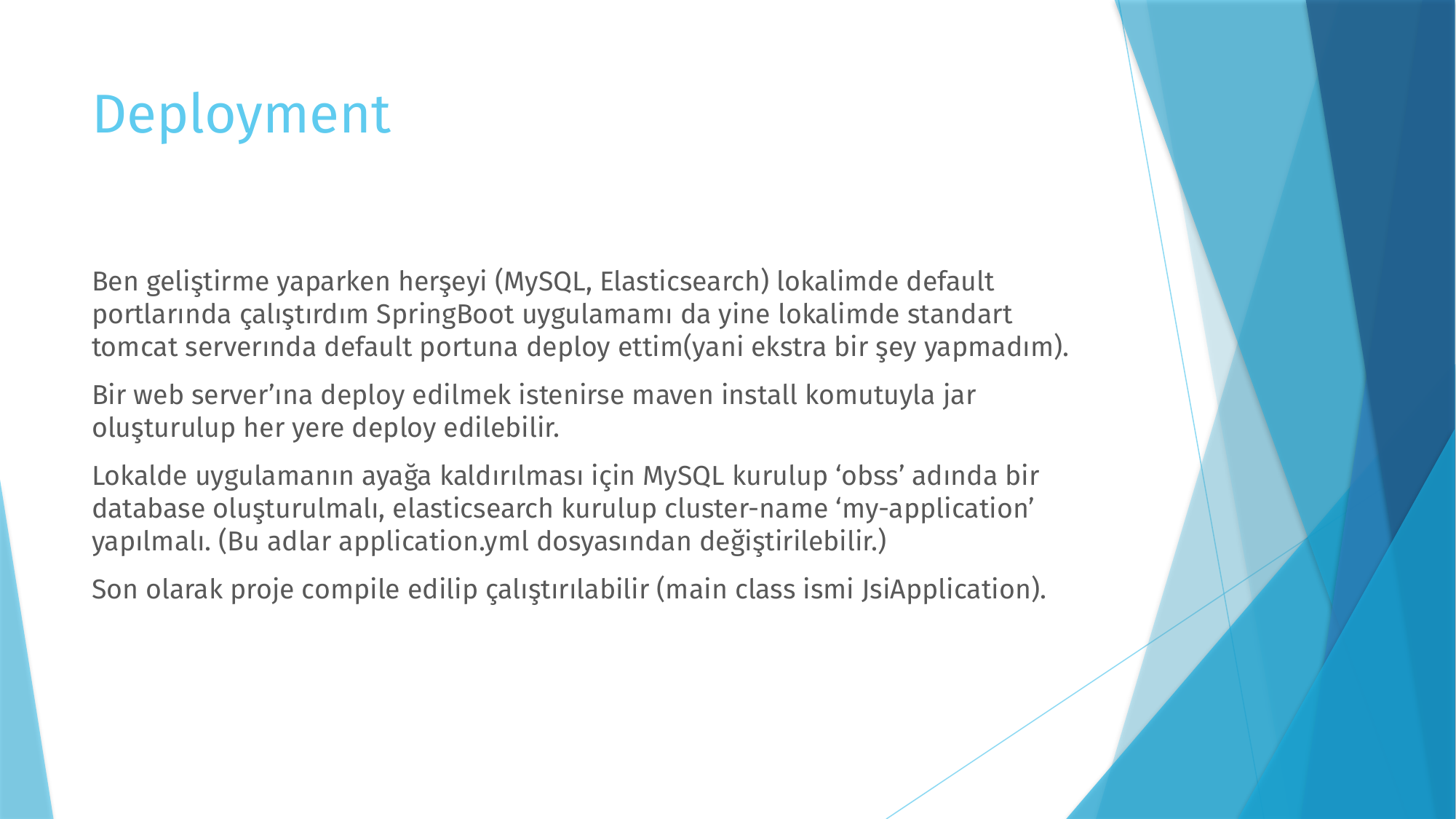

# Deployment
Ben geliştirme yaparken herşeyi (MySQL, Elasticsearch) lokalimde default portlarında çalıştırdım SpringBoot uygulamamı da yine lokalimde standart tomcat serverında default portuna deploy ettim(yani ekstra bir şey yapmadım).
Bir web server’ına deploy edilmek istenirse maven install komutuyla jar oluşturulup her yere deploy edilebilir.
Lokalde uygulamanın ayağa kaldırılması için MySQL kurulup ‘obss’ adında bir database oluşturulmalı, elasticsearch kurulup cluster-name ‘my-application’ yapılmalı. (Bu adlar application.yml dosyasından değiştirilebilir.)
Son olarak proje compile edilip çalıştırılabilir (main class ismi JsiApplication).